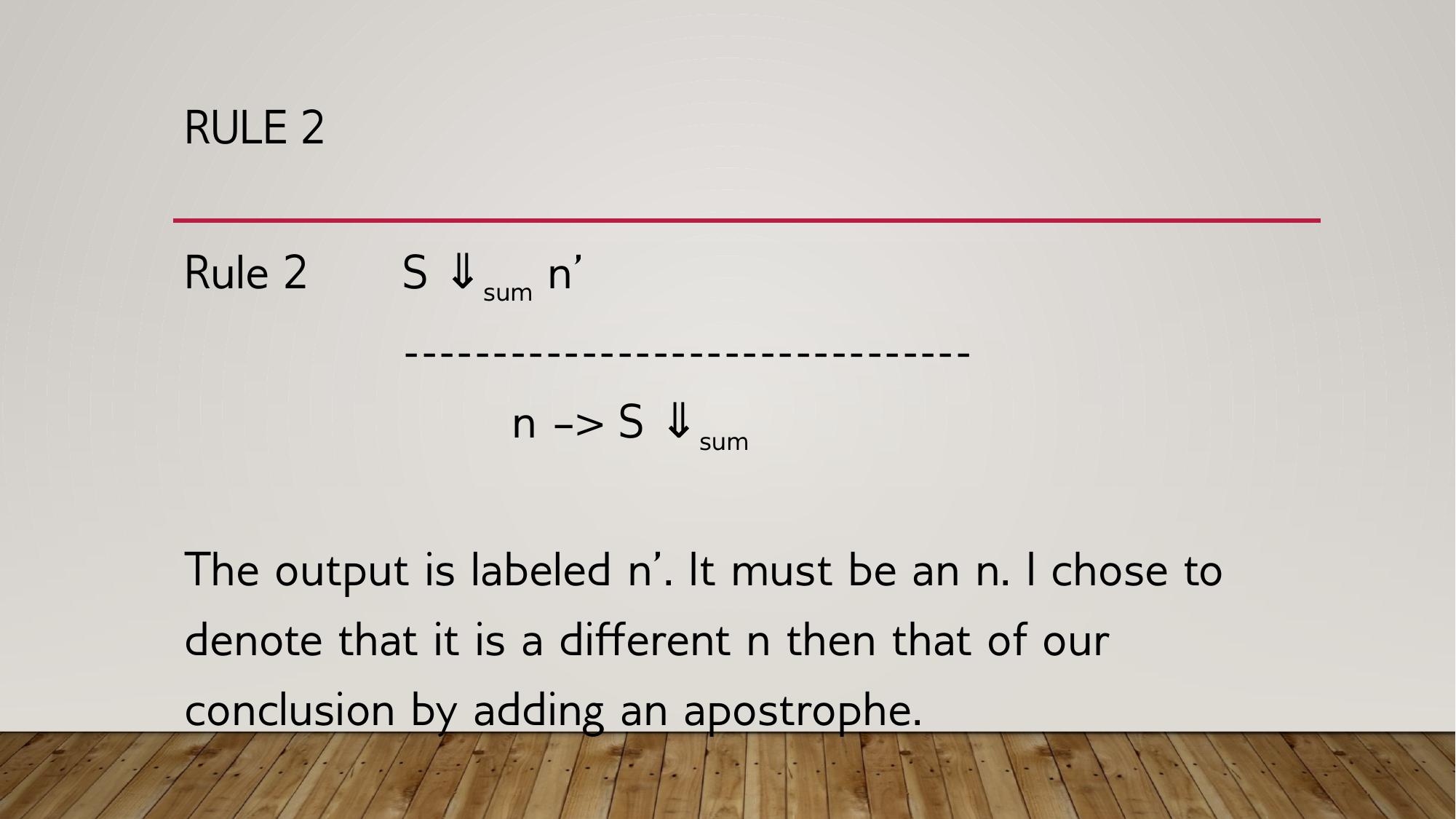

# Rule 2
Rule 2 	S ⇓sum n’
		--------------------------------
			n –> S ⇓sum

The output is labeled n’. It must be an n. I chose to denote that it is a different n then that of our conclusion by adding an apostrophe.